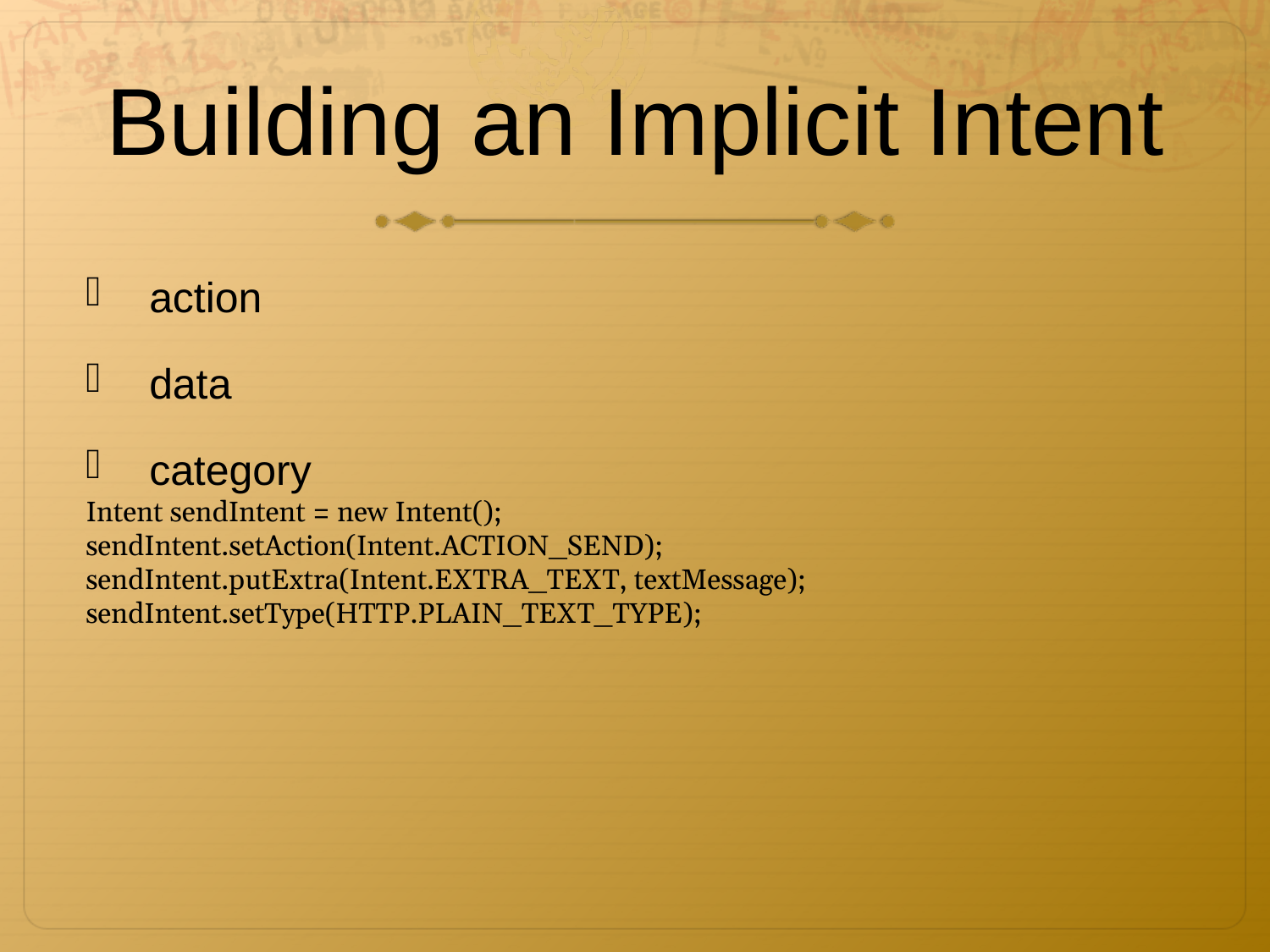

# Building an Implicit Intent
action
data
category
Intent sendIntent = new Intent();
sendIntent.setAction(Intent.ACTION_SEND);
sendIntent.putExtra(Intent.EXTRA_TEXT, textMessage);
sendIntent.setType(HTTP.PLAIN_TEXT_TYPE);
5